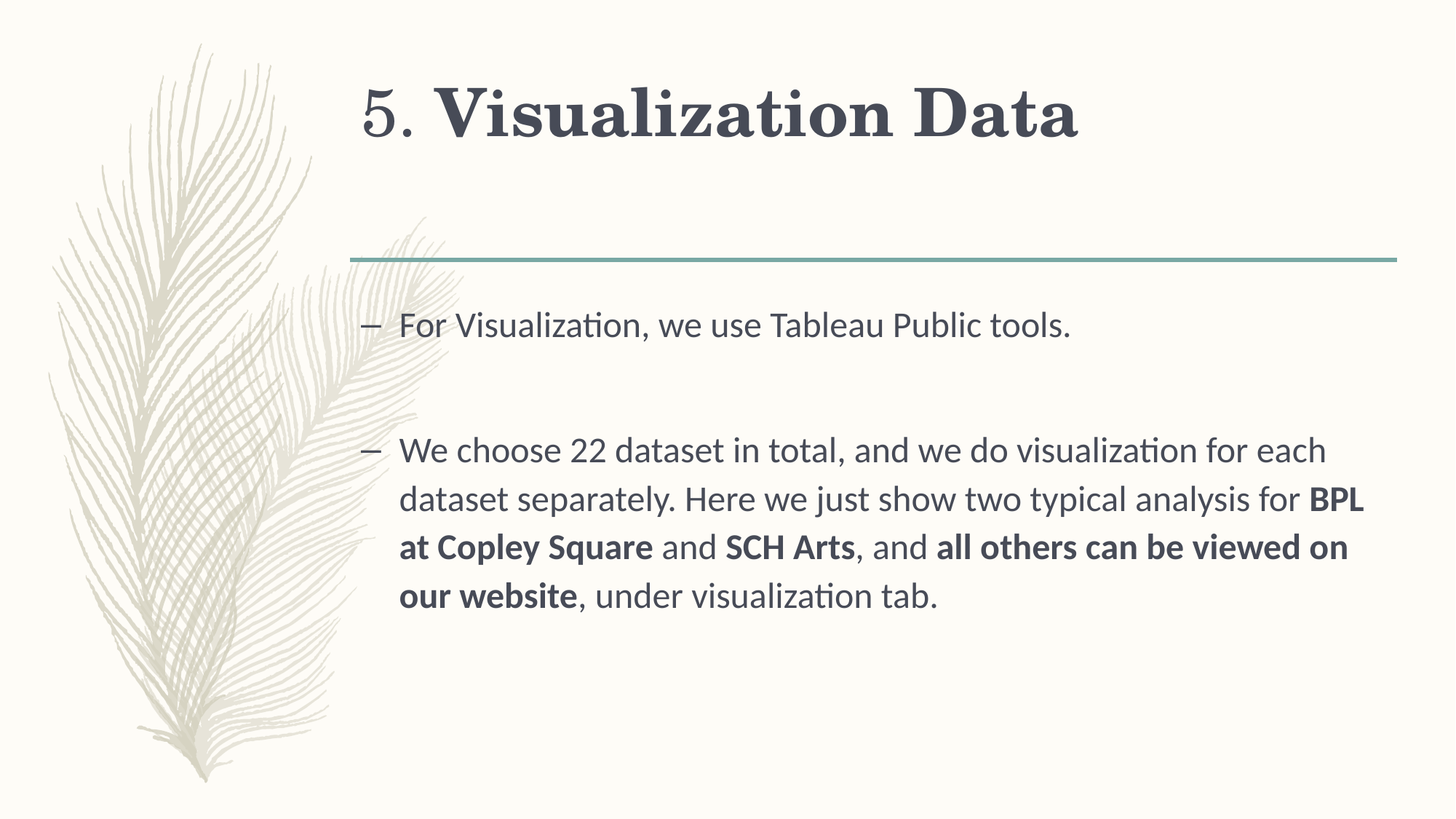

# 5. Visualization Data
For Visualization, we use Tableau Public tools.

We choose 22 dataset in total, and we do visualization for each dataset separately. Here we just show two typical analysis for BPL at Copley Square and SCH Arts, and all others can be viewed on our website, under visualization tab.